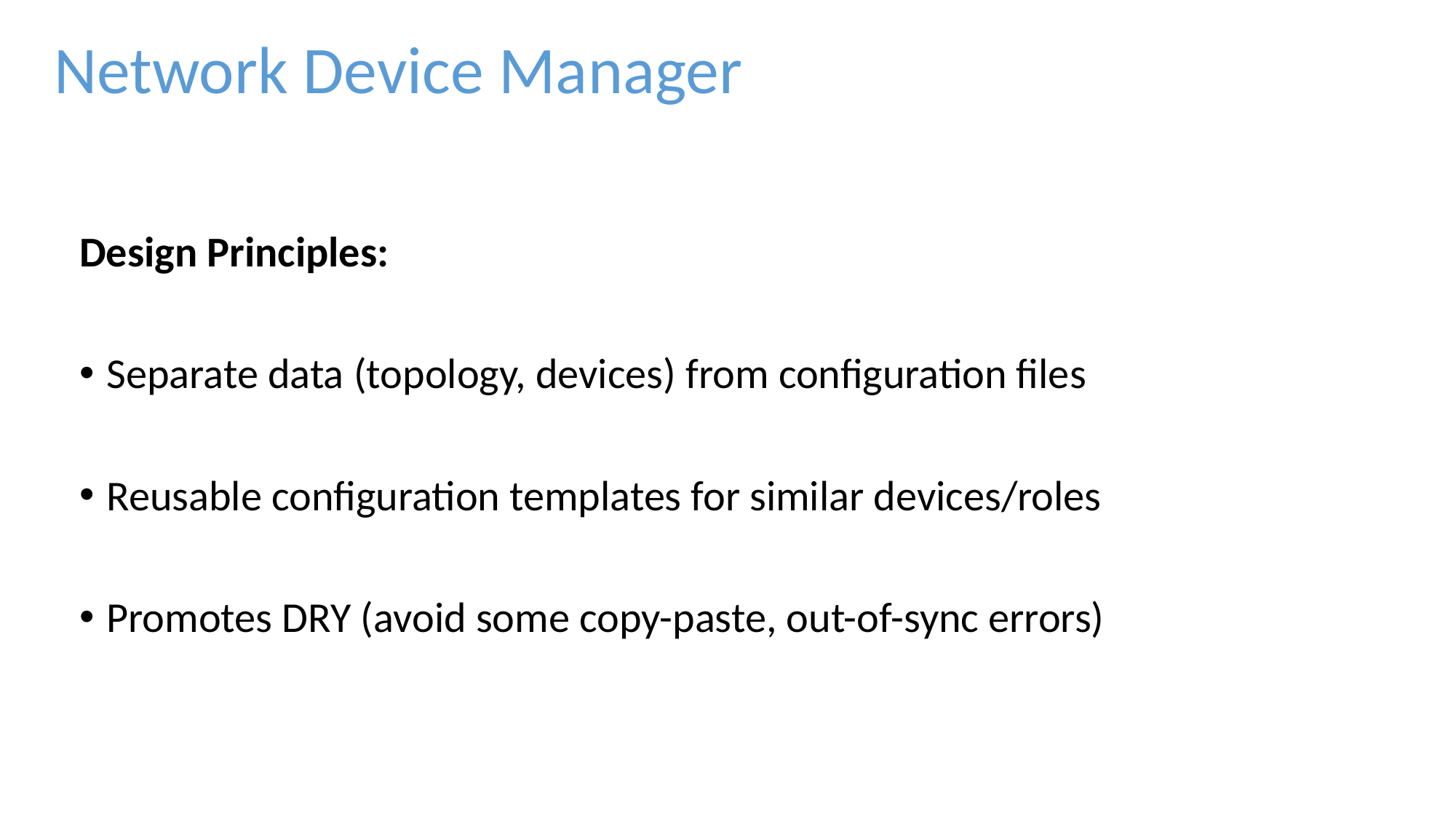

# Network Device Manager
Design Principles:

Separate data (topology, devices) from configuration files

Reusable configuration templates for similar devices/roles

Promotes DRY (avoid some copy-paste, out-of-sync errors)